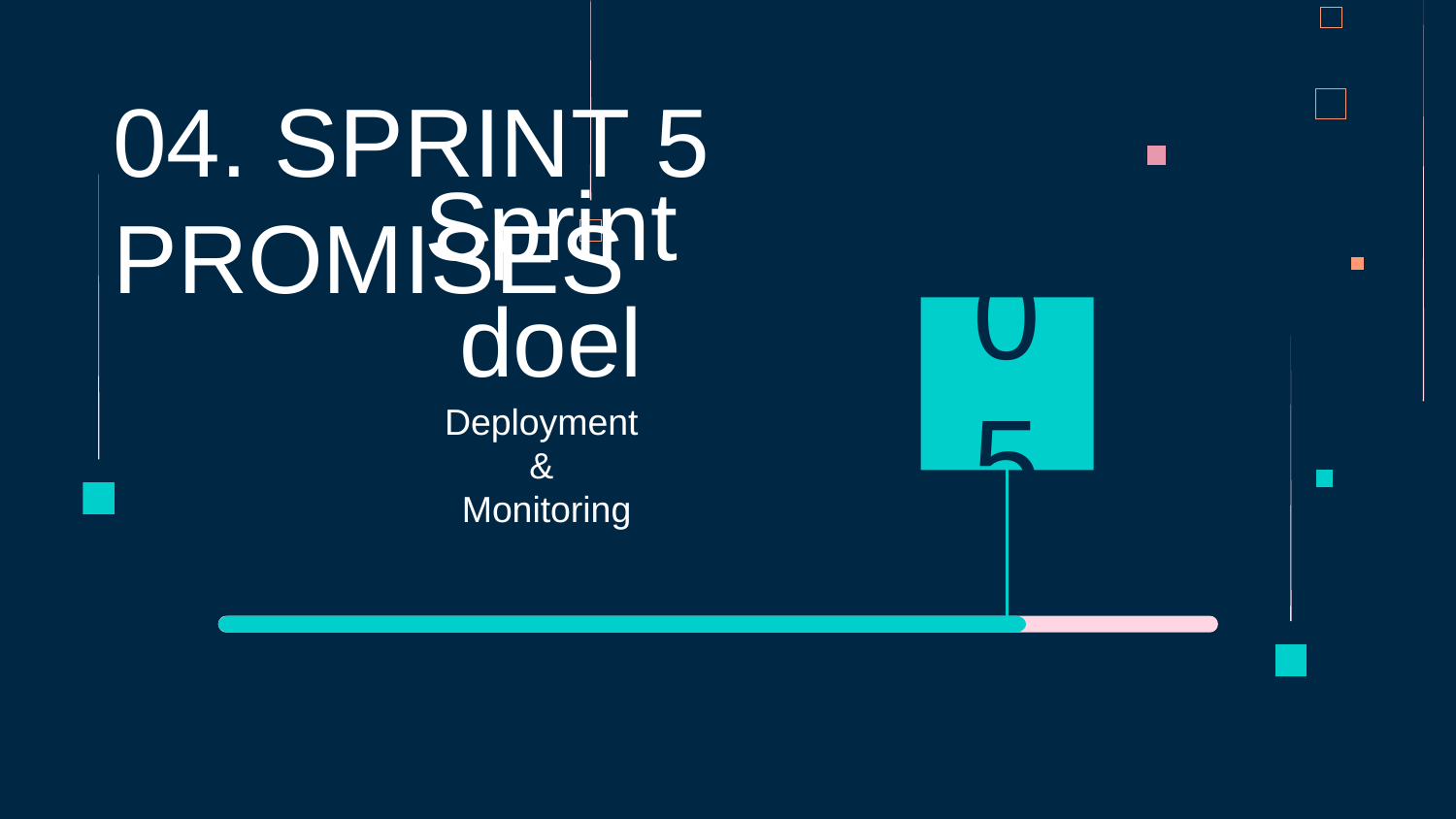

04. SPRINT 5 PROMISES
# Sprint doel

05
Deployment
&
Monitoring